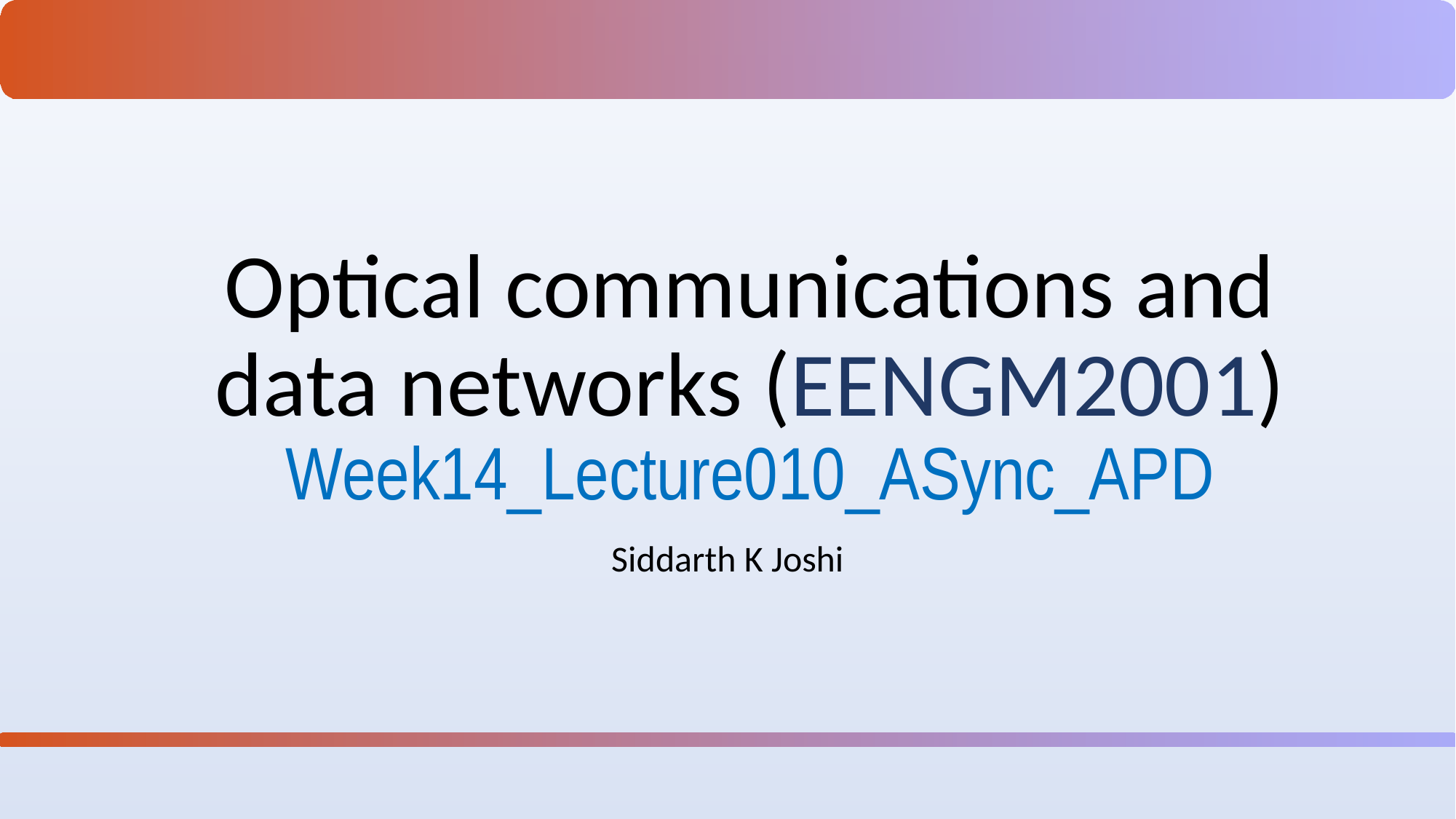

# Optical communications and data networks (EENGM2001) Week14_Lecture010_ASync_APD
Siddarth K Joshi